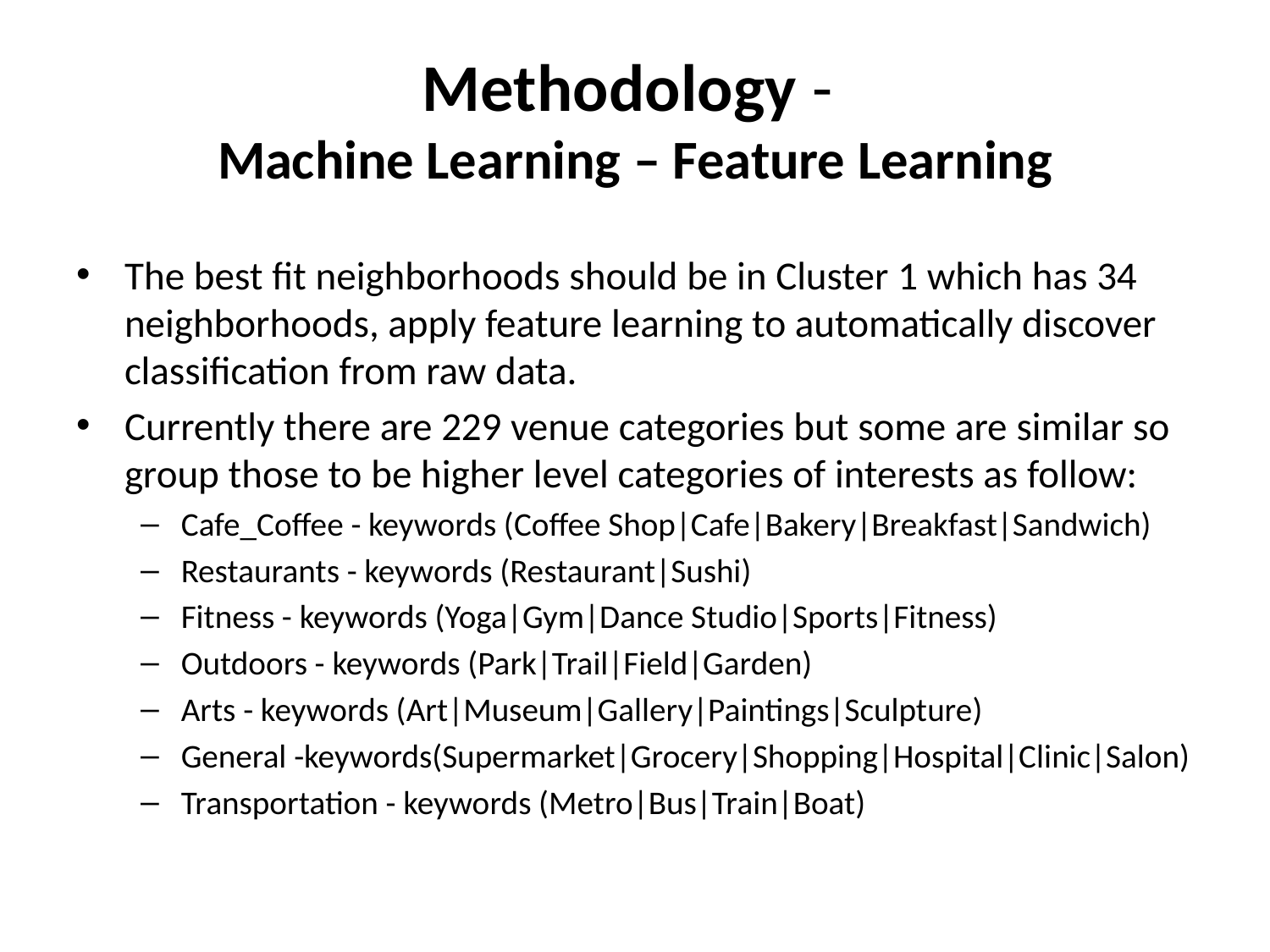

# Methodology - Machine Learning – Feature Learning
The best fit neighborhoods should be in Cluster 1 which has 34 neighborhoods, apply feature learning to automatically discover classification from raw data.
Currently there are 229 venue categories but some are similar so group those to be higher level categories of interests as follow:
Cafe_Coffee - keywords (Coffee Shop|Cafe|Bakery|Breakfast|Sandwich)
Restaurants - keywords (Restaurant|Sushi)
Fitness - keywords (Yoga|Gym|Dance Studio|Sports|Fitness)
Outdoors - keywords (Park|Trail|Field|Garden)
Arts - keywords (Art|Museum|Gallery|Paintings|Sculpture)
General -keywords(Supermarket|Grocery|Shopping|Hospital|Clinic|Salon)
Transportation - keywords (Metro|Bus|Train|Boat)